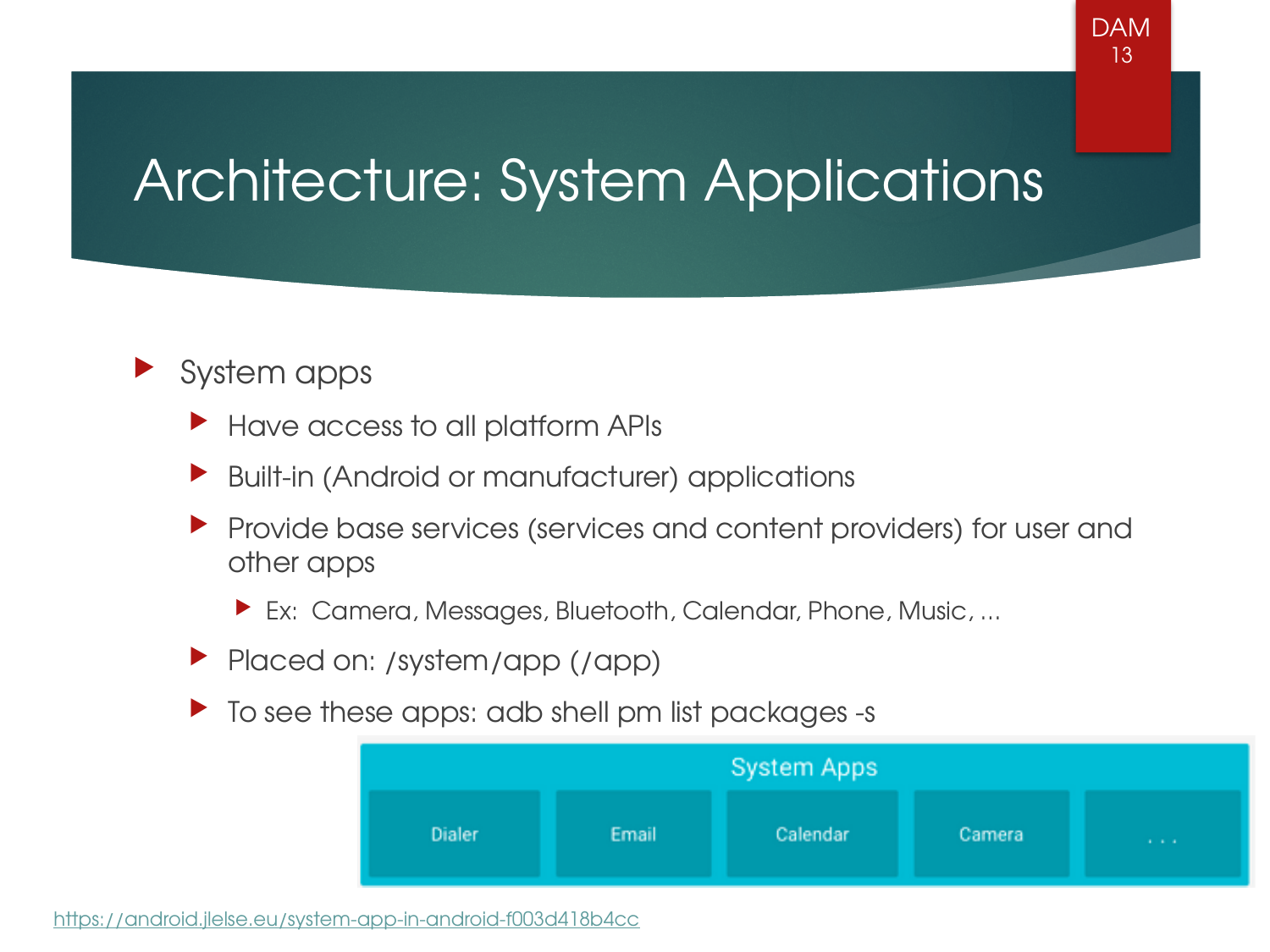

DAM
13
# Architecture: System Applications
System apps
Have access to all platform APIs
Built-in (Android or manufacturer) applications
Provide base services (services and content providers) for user and other apps
Ex:  Camera, Messages, Bluetooth, Calendar, Phone, Music, …
Placed on: /system/app (/app)
To see these apps: adb shell pm list packages -s

https://android.jlelse.eu/system-app-in-android-f003d418b4cc